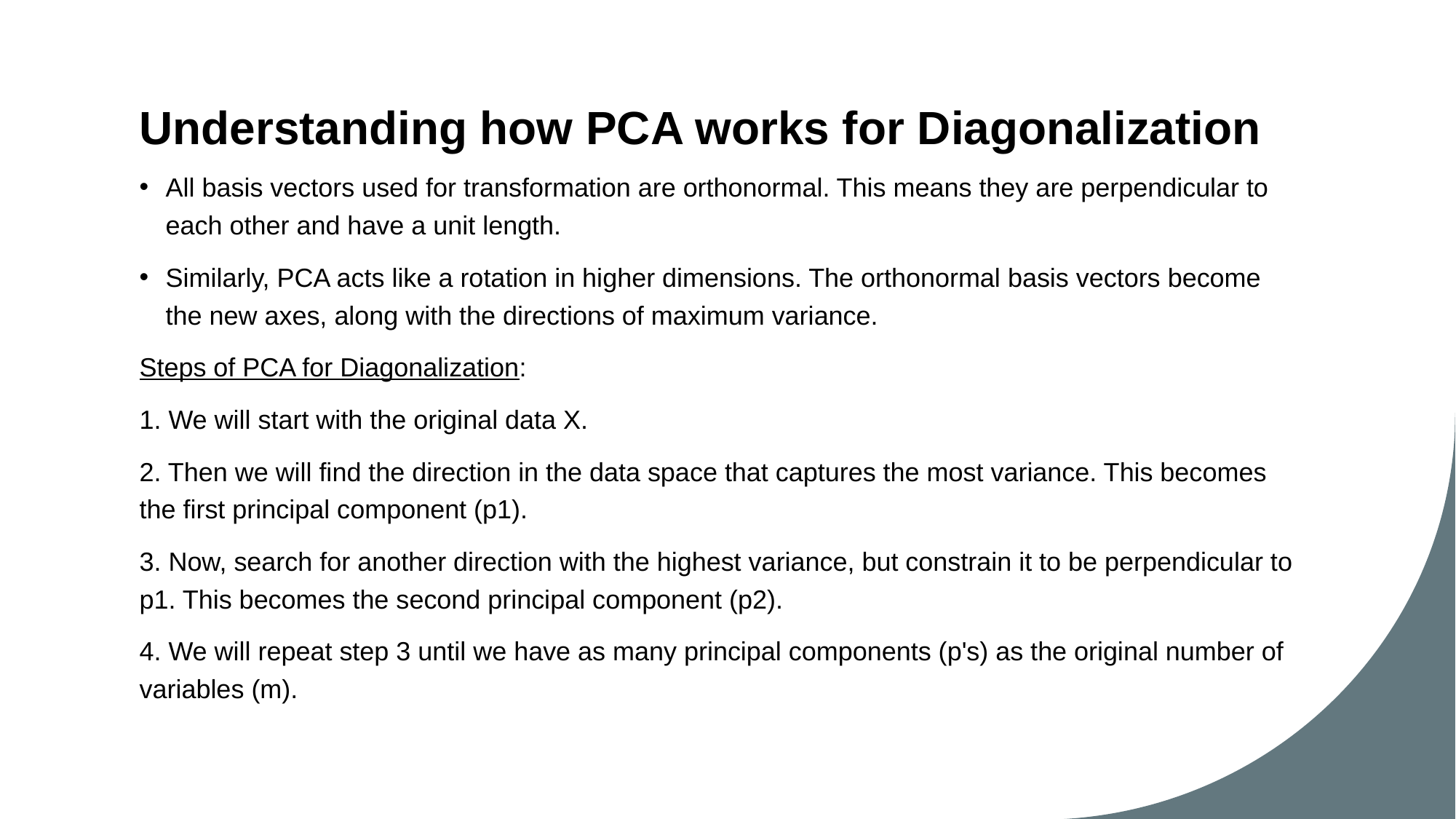

# Understanding how PCA works for Diagonalization
All basis vectors used for transformation are orthonormal. This means they are perpendicular to each other and have a unit length.
Similarly, PCA acts like a rotation in higher dimensions. The orthonormal basis vectors become the new axes, along with the directions of maximum variance.
Steps of PCA for Diagonalization:
1. We will start with the original data X.
2. Then we will find the direction in the data space that captures the most variance. This becomes the first principal component (p1).
3. Now, search for another direction with the highest variance, but constrain it to be perpendicular to p1. This becomes the second principal component (p2).
4. We will repeat step 3 until we have as many principal components (p's) as the original number of variables (m).